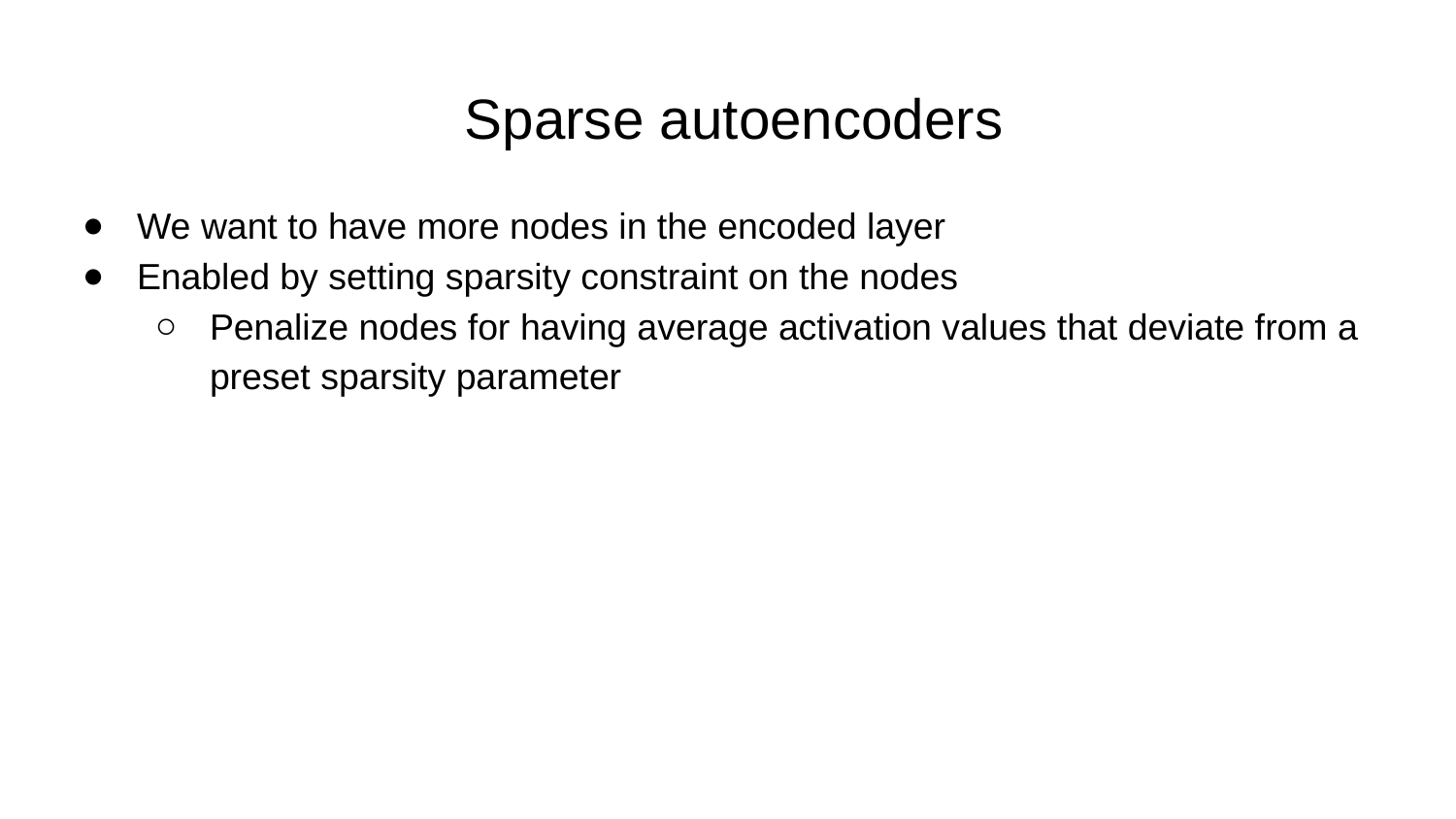

# Sparse autoencoders
We want to have more nodes in the encoded layer
Enabled by setting sparsity constraint on the nodes
Penalize nodes for having average activation values that deviate from a preset sparsity parameter